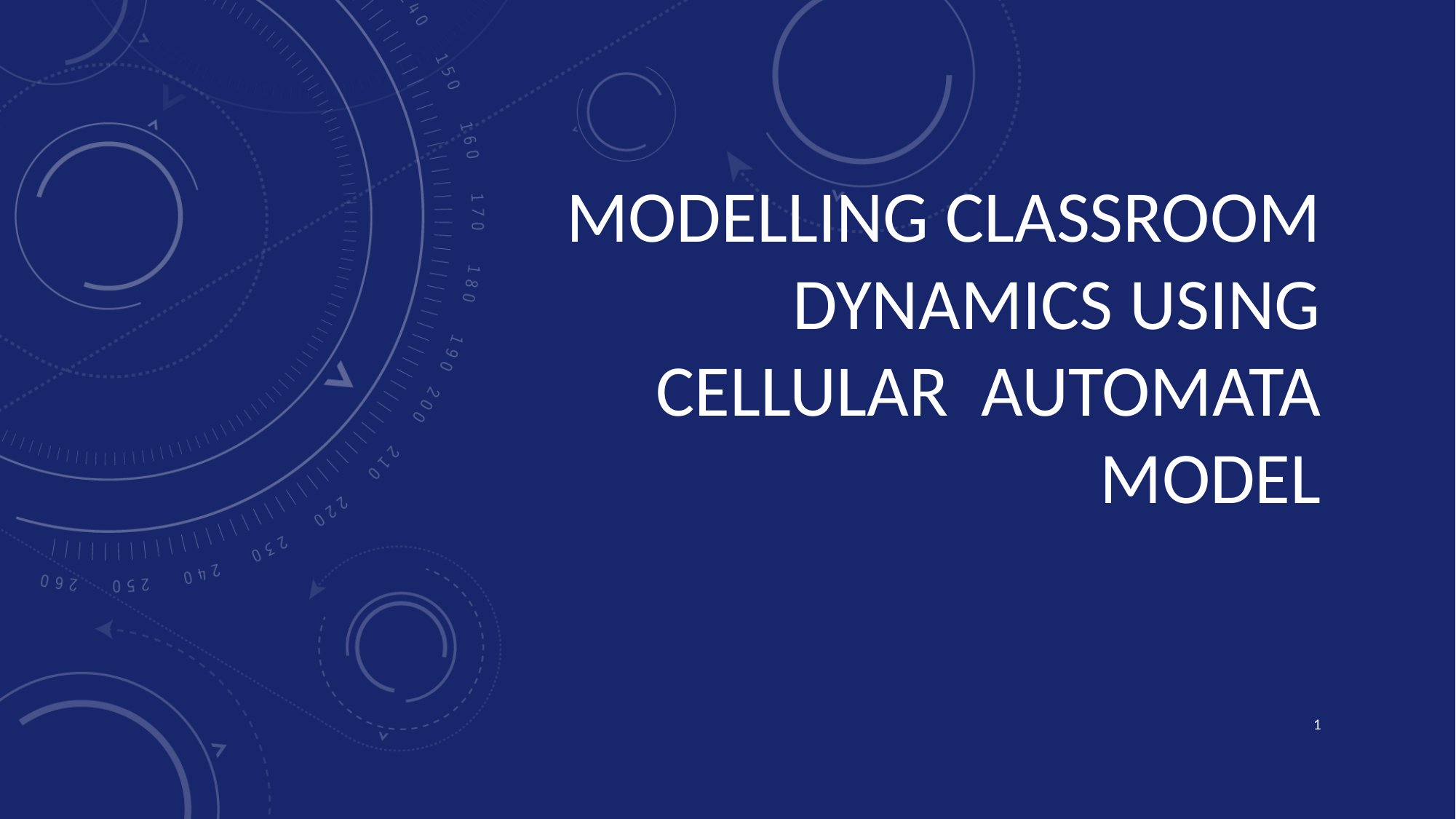

# Modelling classroom dynamics using cellular  automata model

1